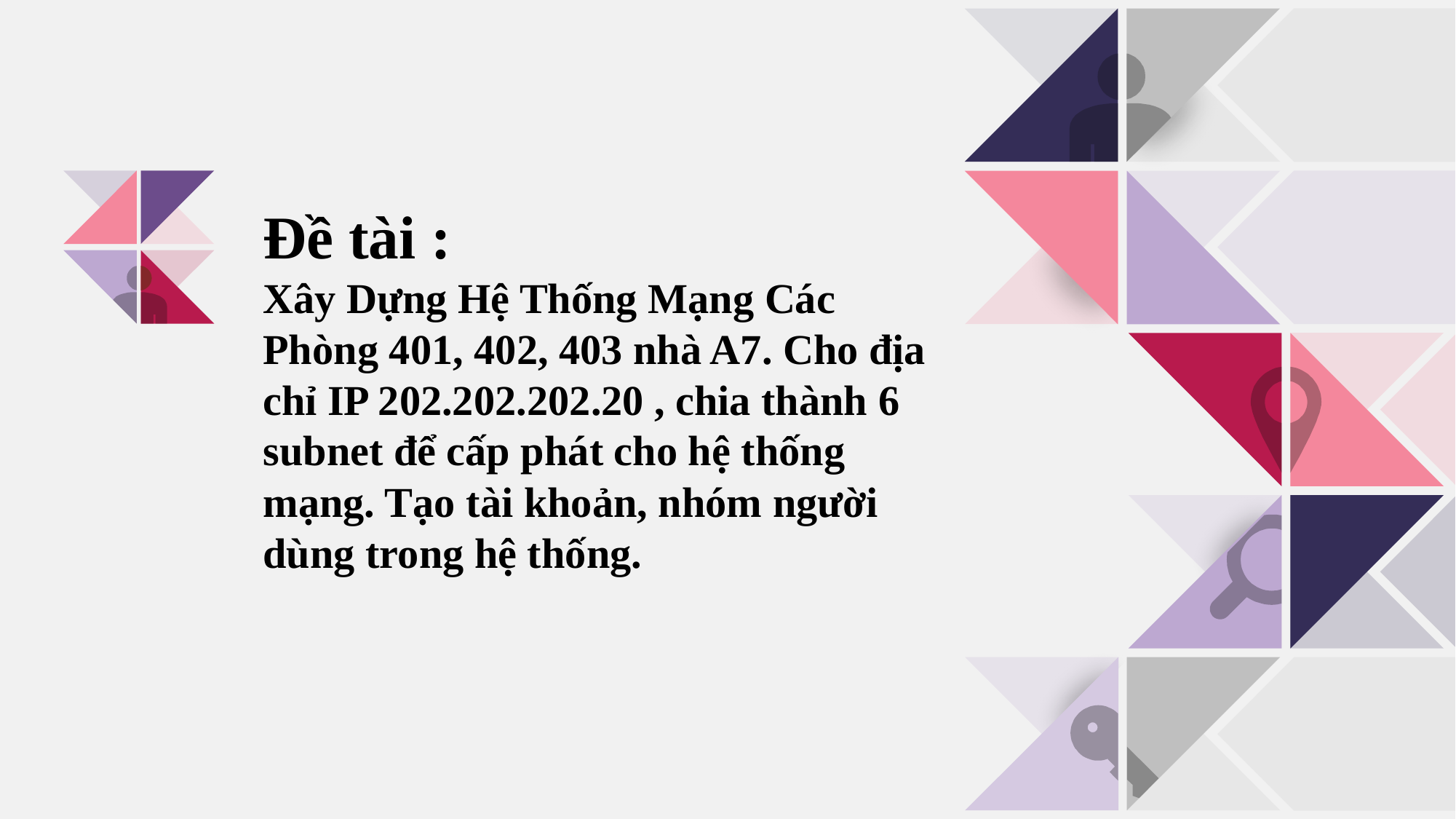

Đề tài :
Xây Dựng Hệ Thống Mạng Các Phòng 401, 402, 403 nhà A7. Cho địa chỉ IP 202.202.202.20 , chia thành 6 subnet để cấp phát cho hệ thống mạng. Tạo tài khoản, nhóm người dùng trong hệ thống.